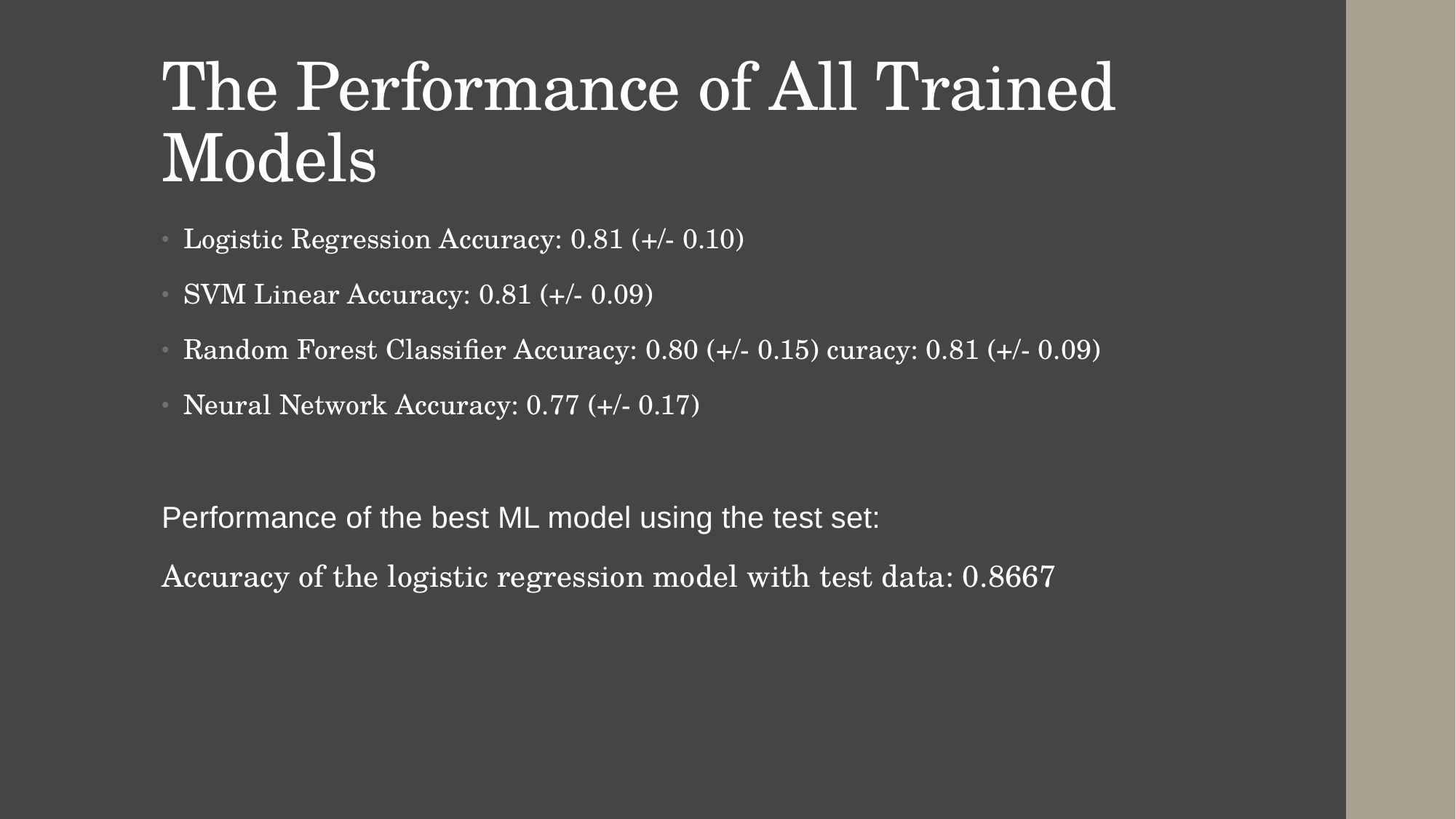

# The Performance of All Trained Models
Logistic Regression Accuracy: 0.81 (+/- 0.10)
SVM Linear Accuracy: 0.81 (+/- 0.09)
Random Forest Classifier Accuracy: 0.80 (+/- 0.15) curacy: 0.81 (+/- 0.09)
Neural Network Accuracy: 0.77 (+/- 0.17)

Performance of the best ML model using the test set:
Accuracy of the logistic regression model with test data: 0.8667